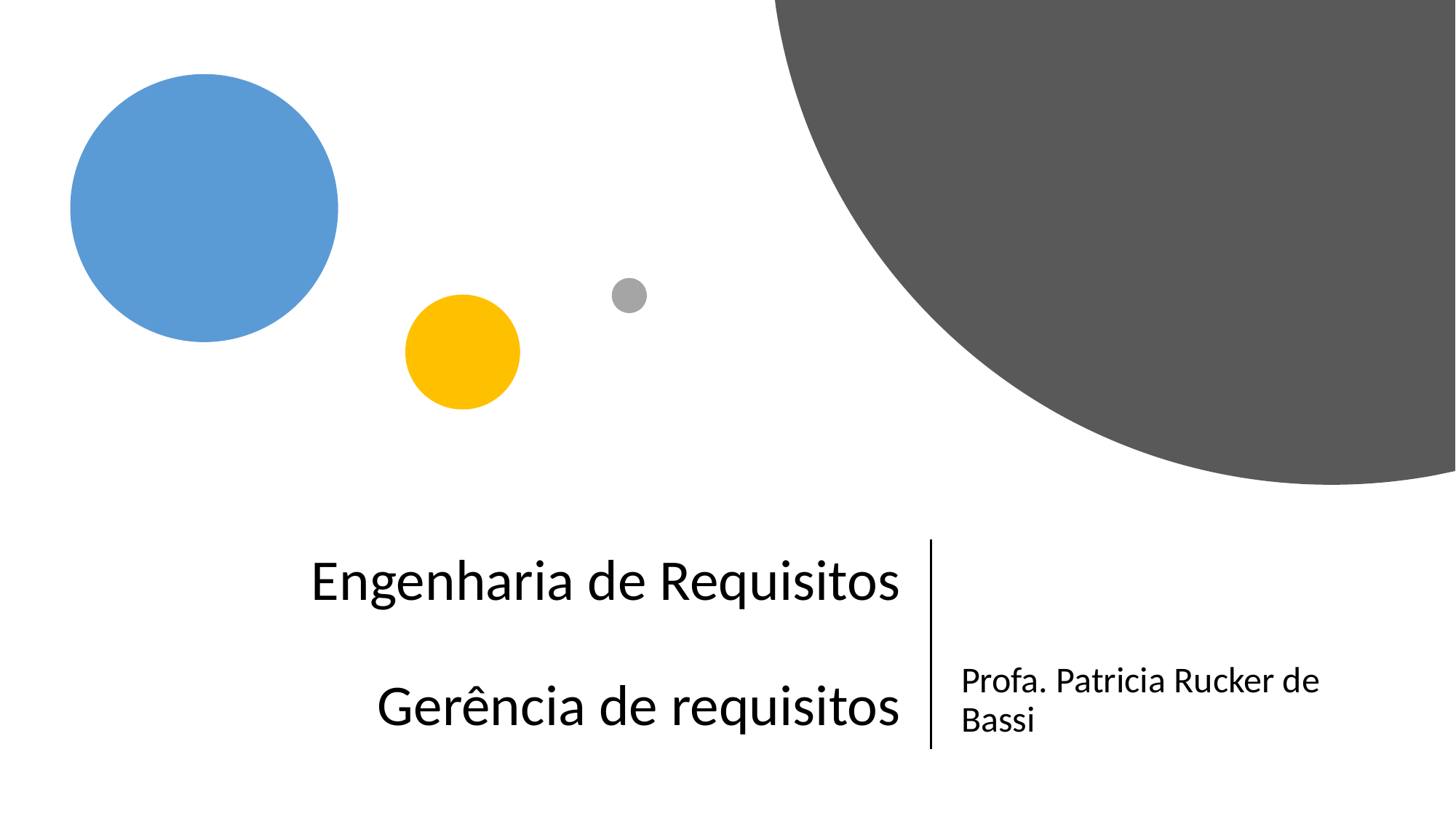

# Engenharia de Requisitos Gerência de requisitos

Profa. Patricia Rucker de Bassi